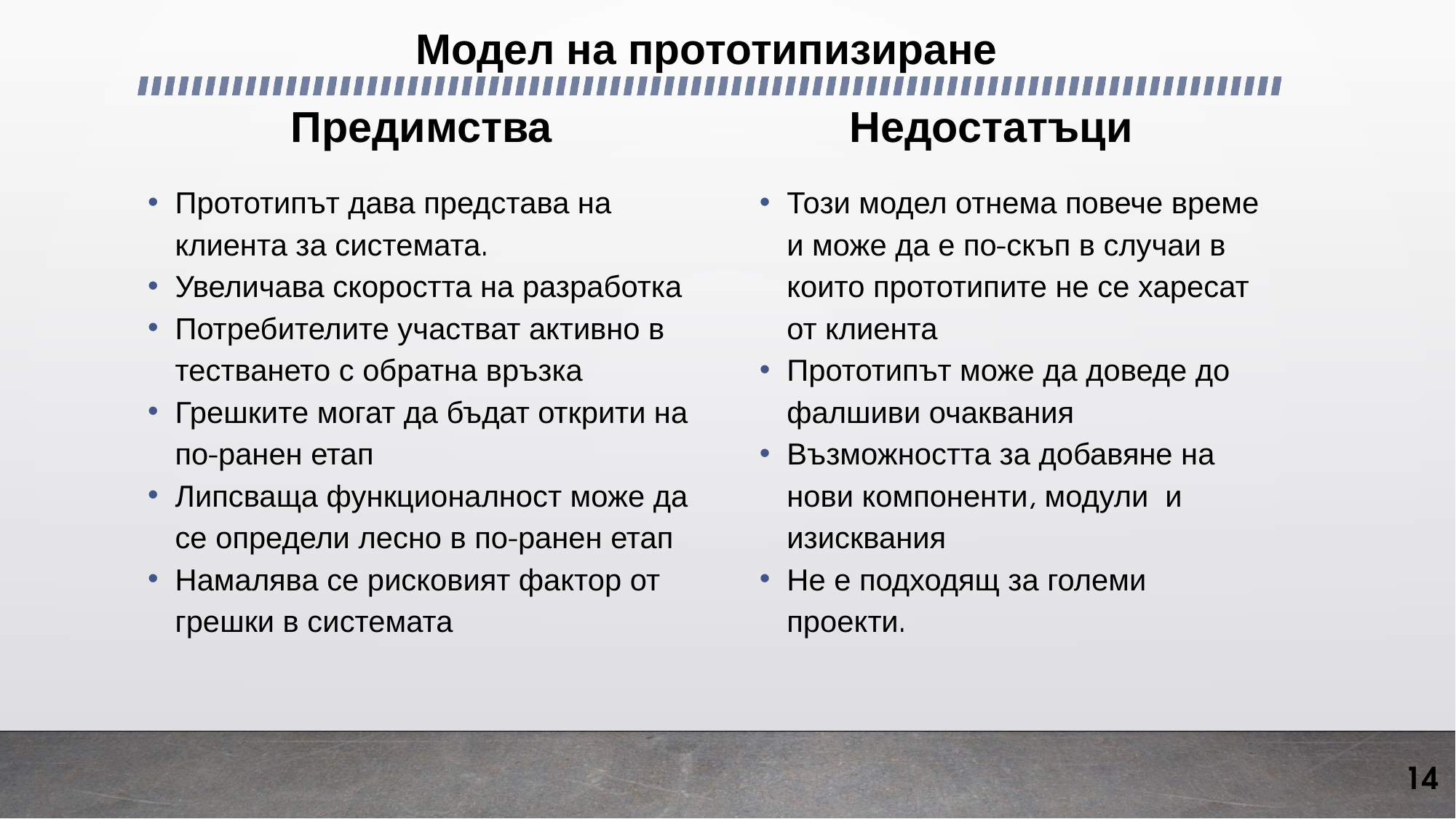

# Модел на прототипизиране
Предимства
Недостатъци
Прототипът дава представа на клиента за системата.
Увеличава скоростта на разработка
Потребителите участват активно в тестването с обратна връзка
Грешките могат да бъдат открити на по-ранен етап
Липсваща функционалност може да се определи лесно в по-ранен етап
Намалява се рисковият фактор от грешки в системата
Този модел отнема повече време и може да е по-скъп в случаи в които прототипите не се харесат от клиента
Прототипът може да доведе до фалшиви очаквания
Възможността за добавяне на нови компоненти, модули  и изисквания
Не е подходящ за големи проекти.
14